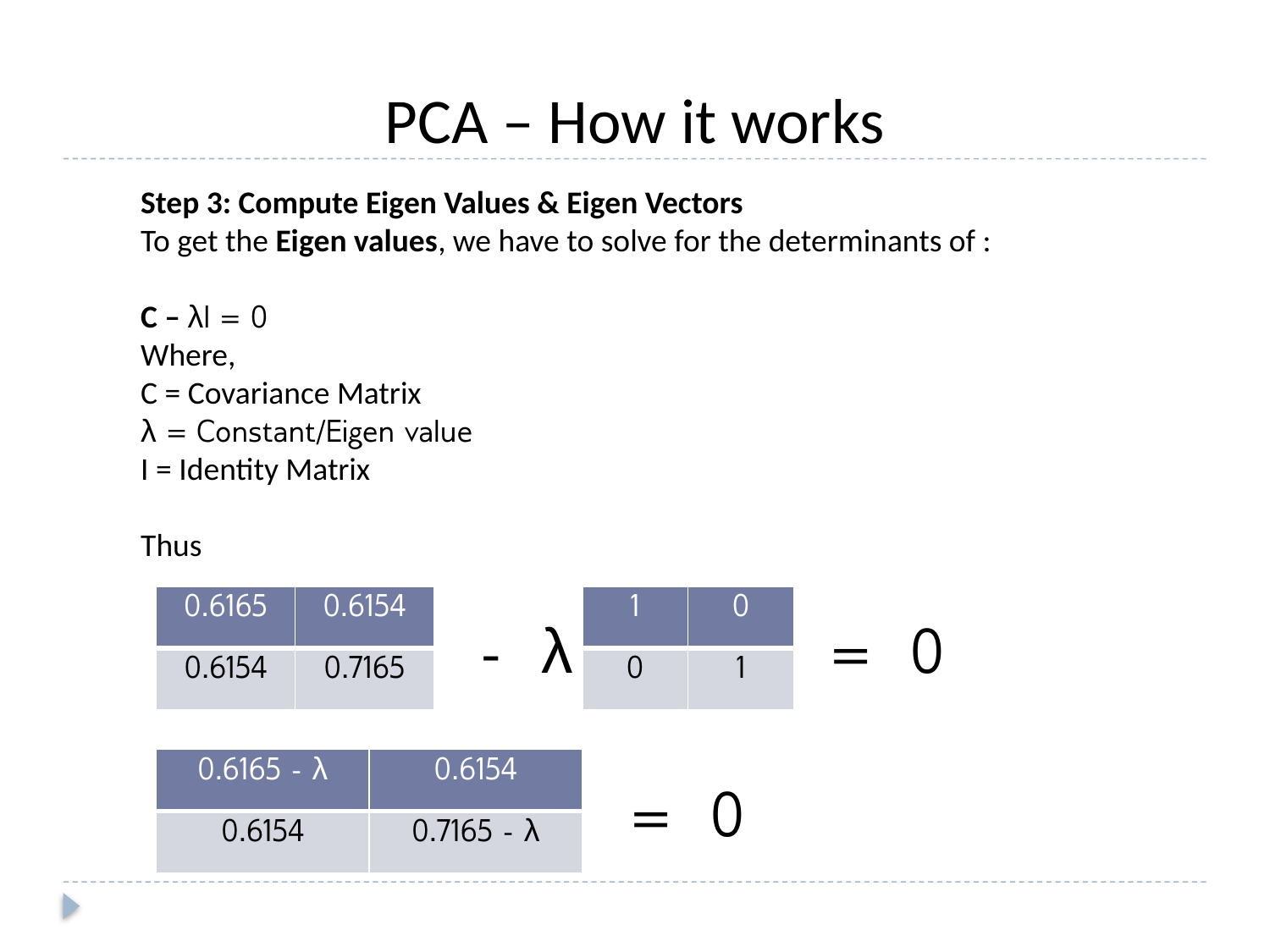

PCA – How it works
Step 3: Compute Eigen Values & Eigen Vectors
To get the Eigen values, we have to solve for the determinants of :

C – λI = 0
Where,
C = Covariance Matrix
λ = Constant/Eigen value
I = Identity Matrix

Thus
| 0.6165 | 0.6154 |
| --- | --- |
| 0.6154 | 0.7165 |
| 1 | 0 |
| --- | --- |
| 0 | 1 |
-  λ
=  0
| 0.6165 - λ | 0.6154 |
| --- | --- |
| 0.6154 | 0.7165 - λ |
=  0